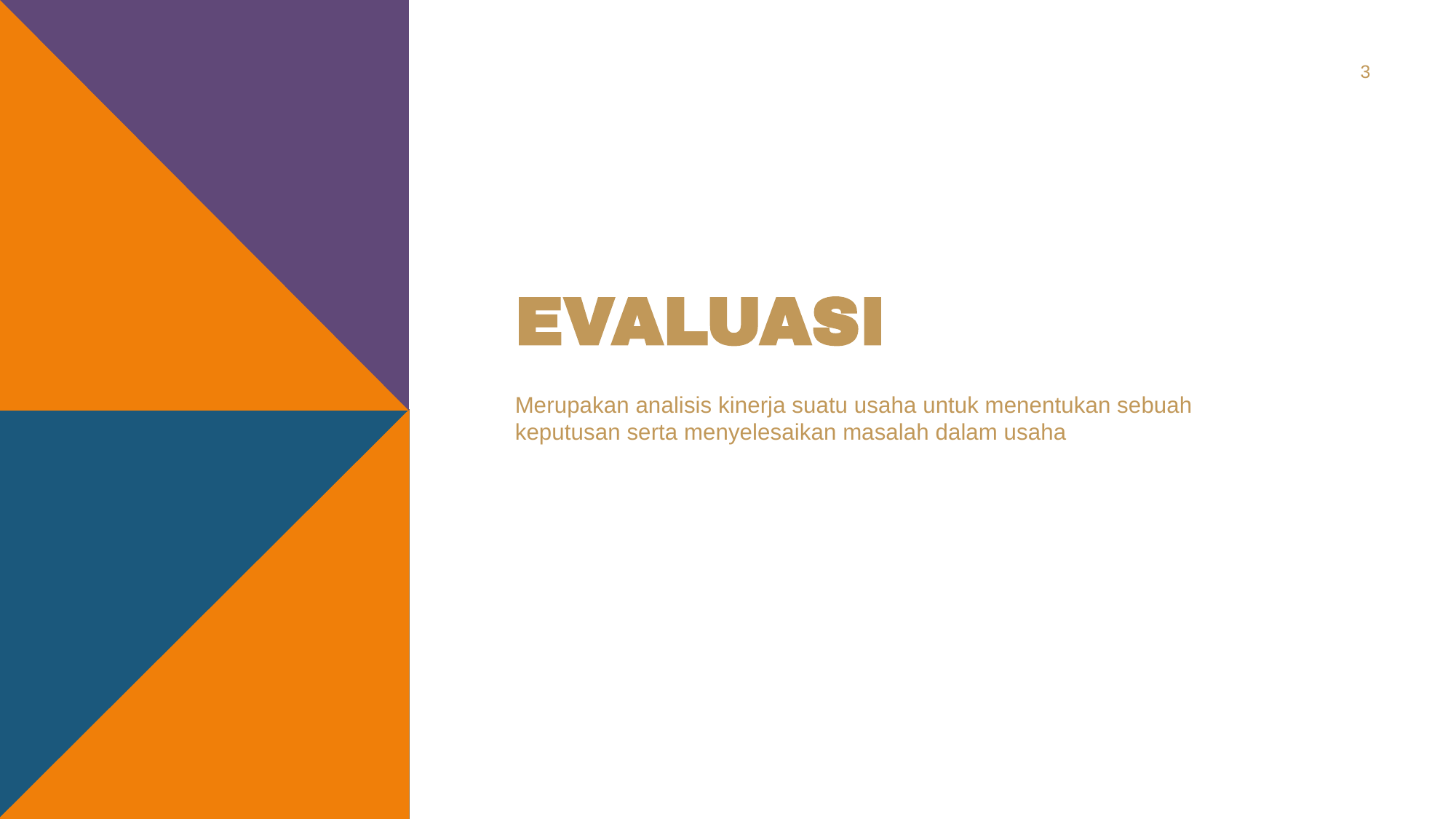

3
# EVALUASI
Merupakan analisis kinerja suatu usaha untuk menentukan sebuah keputusan serta menyelesaikan masalah dalam usaha